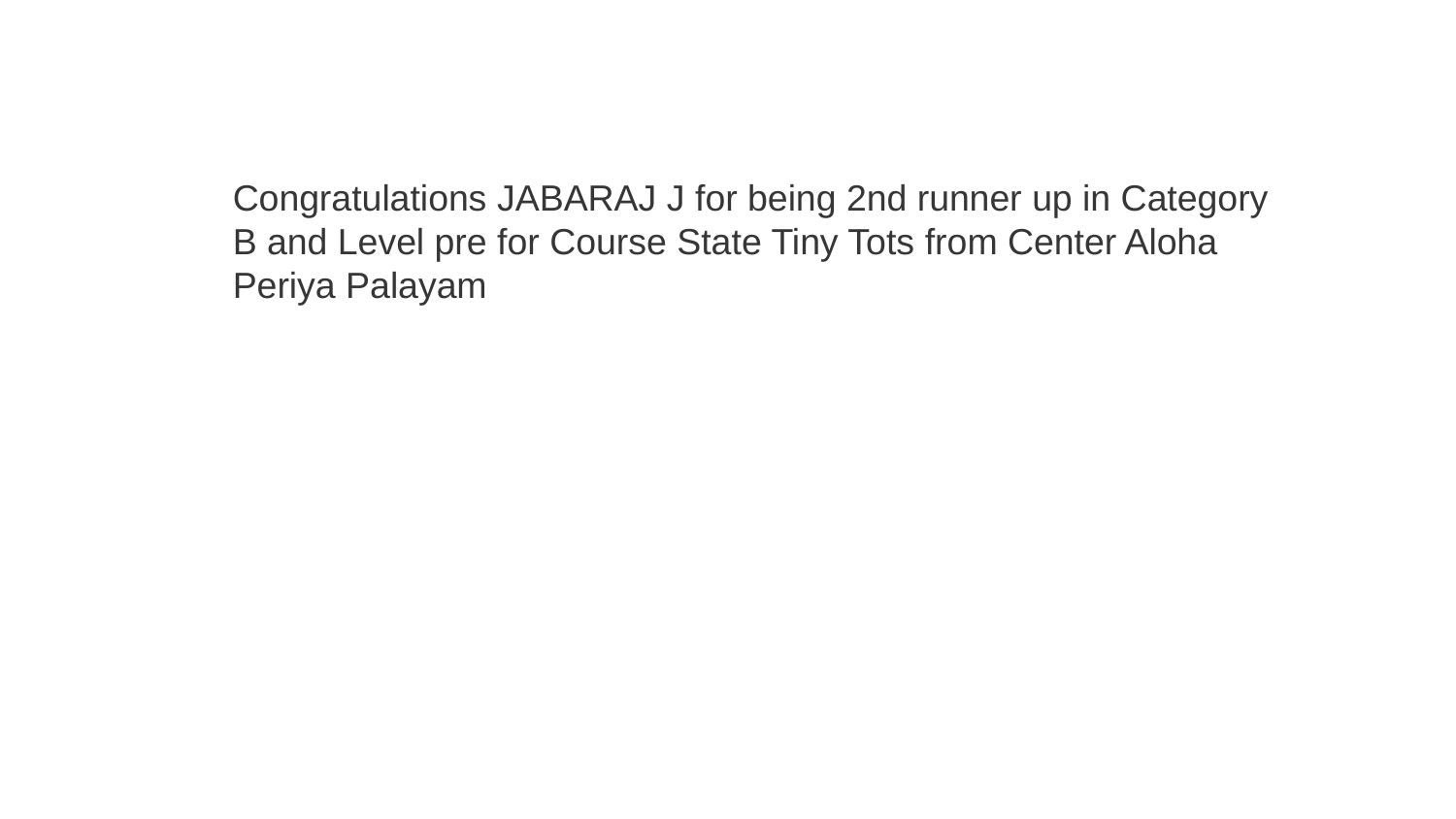

Congratulations JABARAJ J for being 2nd runner up in Category B and Level pre for Course State Tiny Tots from Center Aloha Periya Palayam